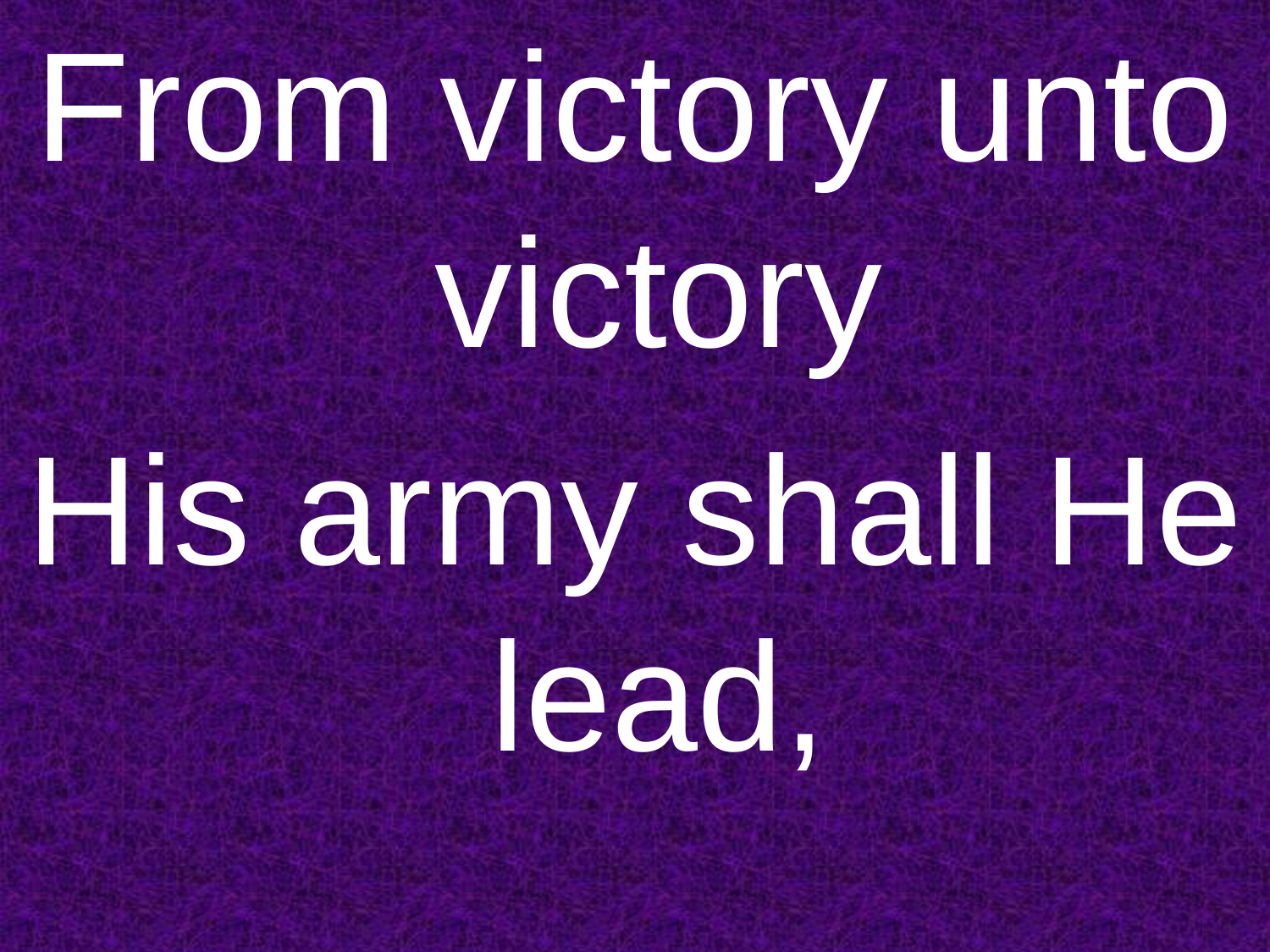

From victory unto victory
His army shall He lead,